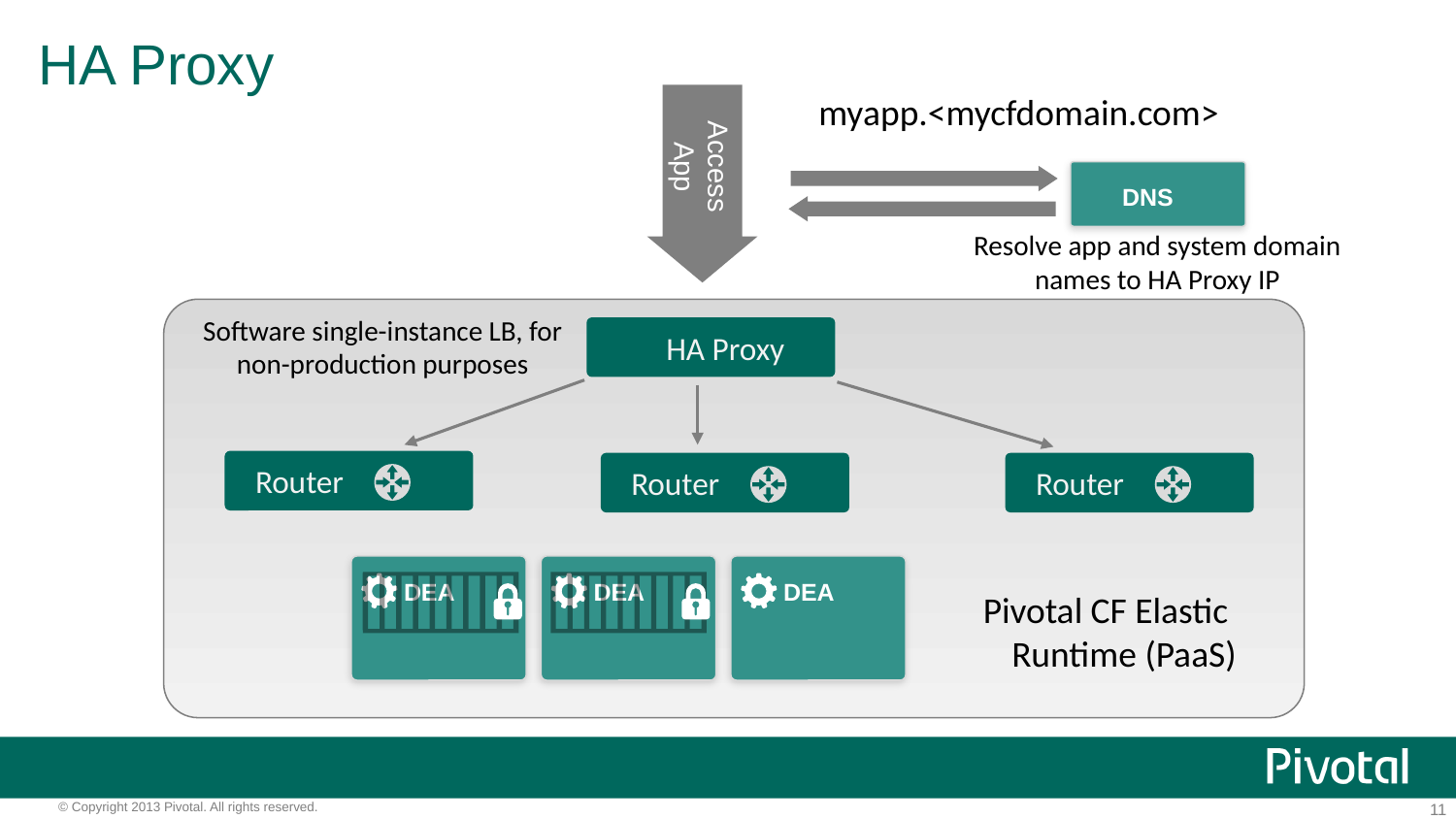

# HA Proxy
myapp.<mycfdomain.com>
Access App
DNS

Resolve app and system domain names to HA Proxy IP

Software single-instance LB, for non-production purposes
HA Proxy
Router

Router

Router

DEA

DEA

DEA

Pivotal CF Elastic
Runtime (PaaS)